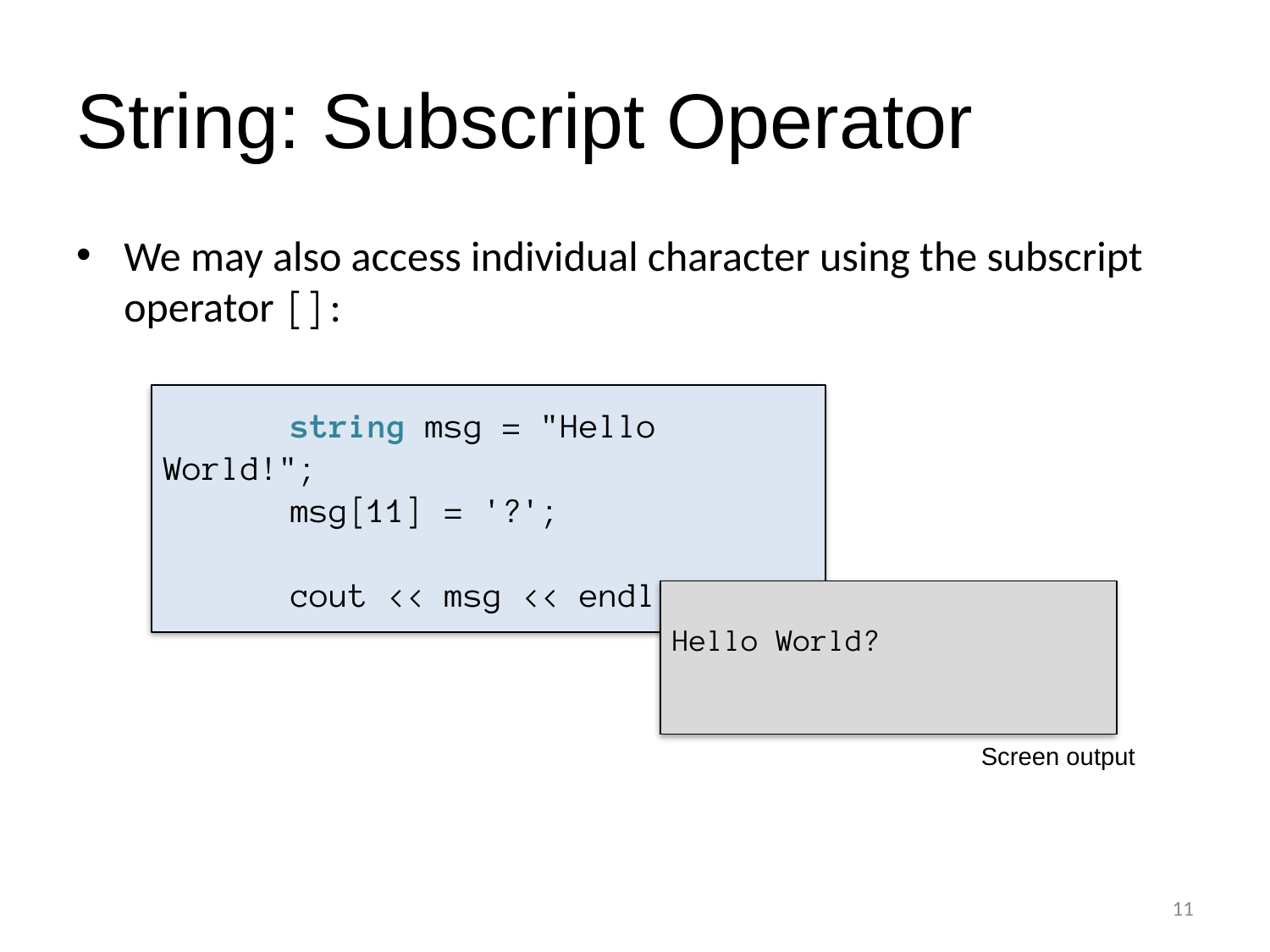

# String: Subscript Operator
We may also access individual character using the subscript operator []:

	string msg = "Hello World!";
	msg[11] = '?';

	cout << msg << endl;
Hello World?

Screen output
11